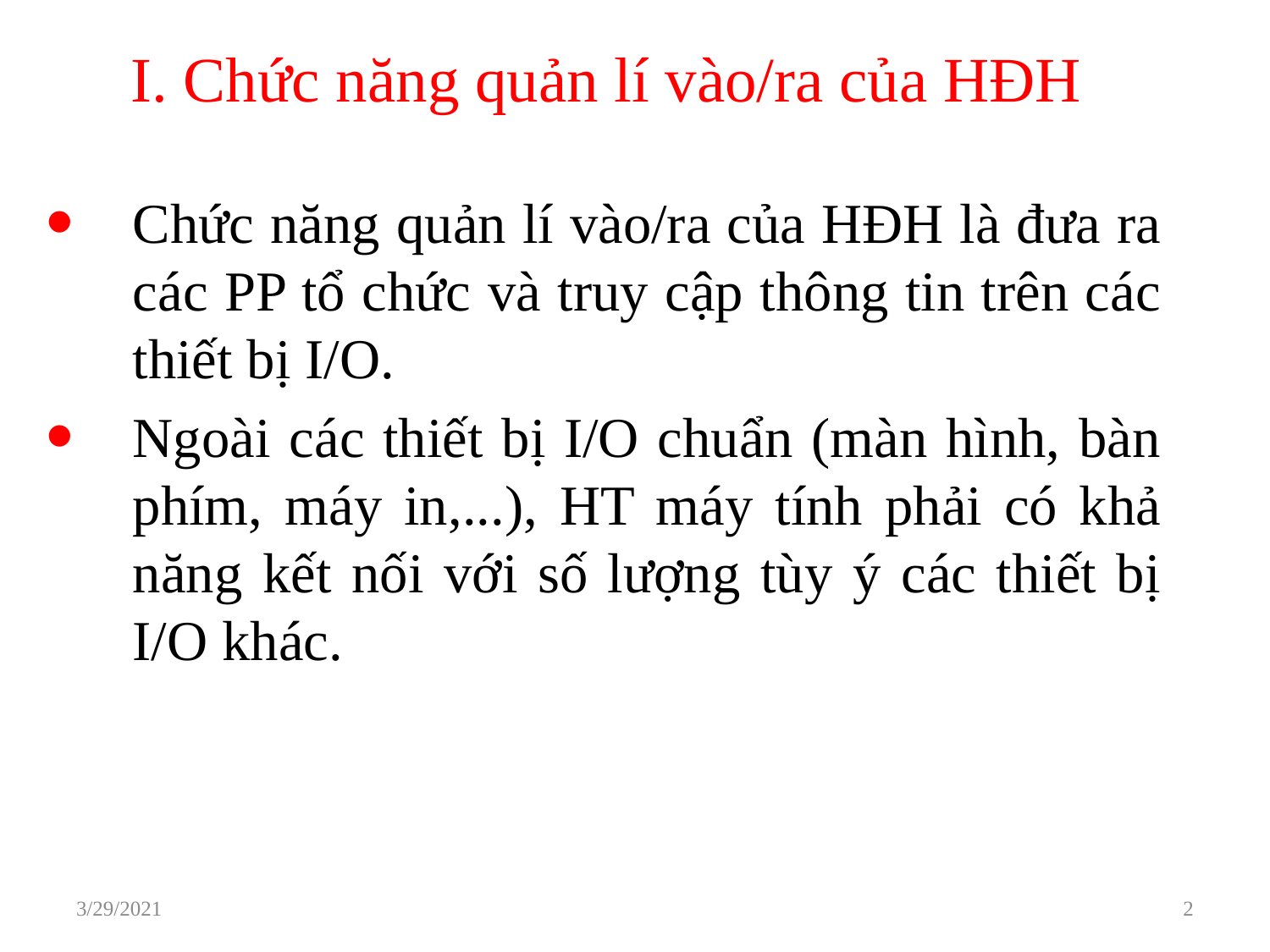

# I. Chức năng quản lí vào/ra của HĐH
Chức năng quản lí vào/ra của HĐH là đưa ra các PP tổ chức và truy cập thông tin trên các thiết bị I/O.
Ngoài các thiết bị I/O chuẩn (màn hình, bàn phím, máy in,...), HT máy tính phải có khả năng kết nối với số lượng tùy ý các thiết bị I/O khác.
3/29/2021
2